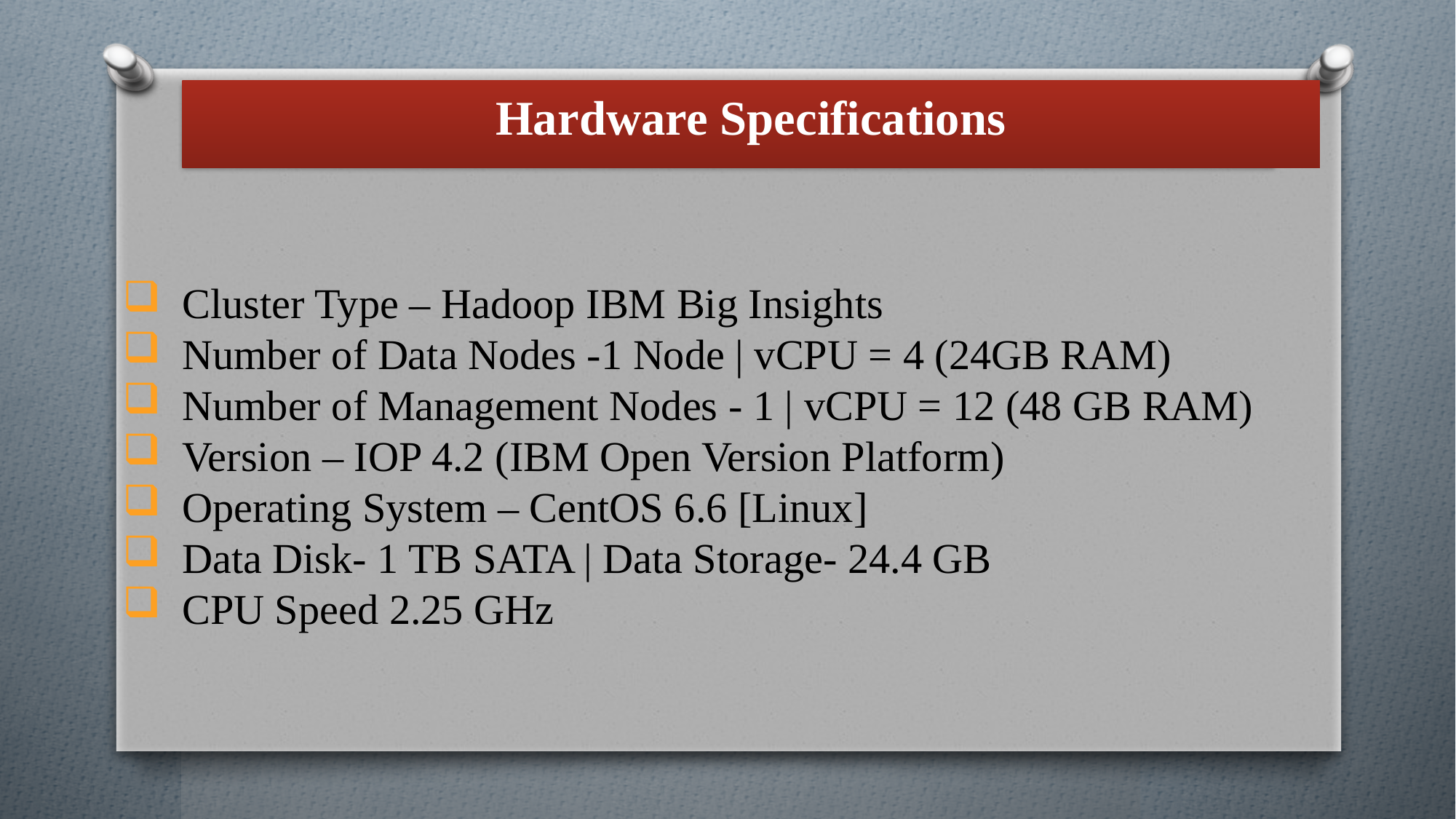

Hardware Specifications

  Cluster Type – Hadoop IBM Big Insights
  Number of Data Nodes -1 Node | vCPU = 4 (24GB RAM)
  Number of Management Nodes - 1 | vCPU = 12 (48 GB RAM)
  Version – IOP 4.2 (IBM Open Version Platform)
  Operating System – CentOS 6.6 [Linux]
  Data Disk- 1 TB SATA | Data Storage- 24.4 GB
  CPU Speed 2.25 GHz